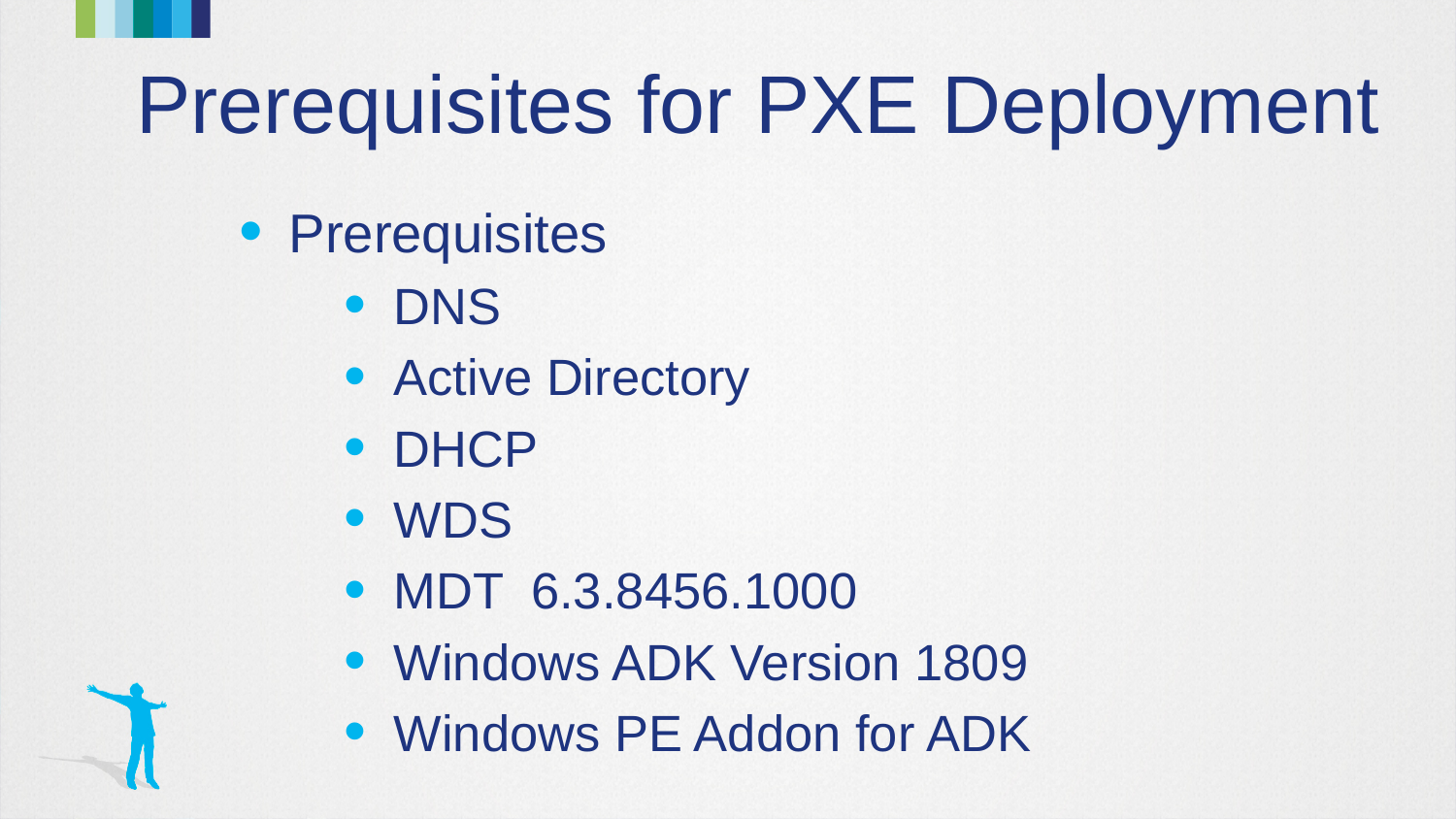

# Prerequisites for PXE Deployment
Prerequisites
DNS
Active Directory
DHCP
WDS
MDT  6.3.8456.1000
Windows ADK Version 1809
Windows PE Addon for ADK